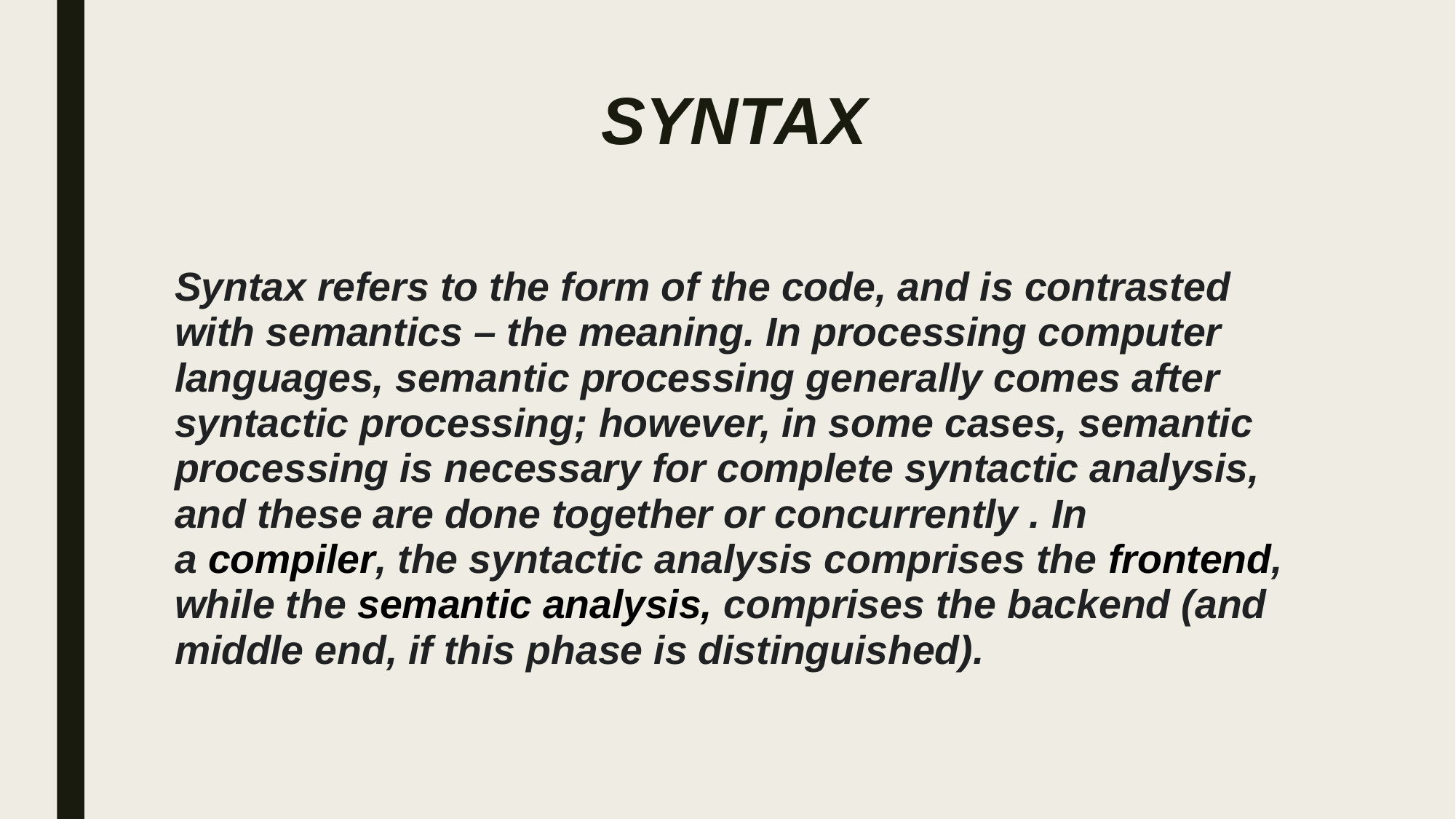

# SYNTAX
Syntax refers to the form of the code, and is contrasted with semantics – the meaning. In processing computer languages, semantic processing generally comes after syntactic processing; however, in some cases, semantic processing is necessary for complete syntactic analysis, and these are done together or concurrently . In a compiler, the syntactic analysis comprises the frontend, while the semantic analysis, comprises the backend (and middle end, if this phase is distinguished).